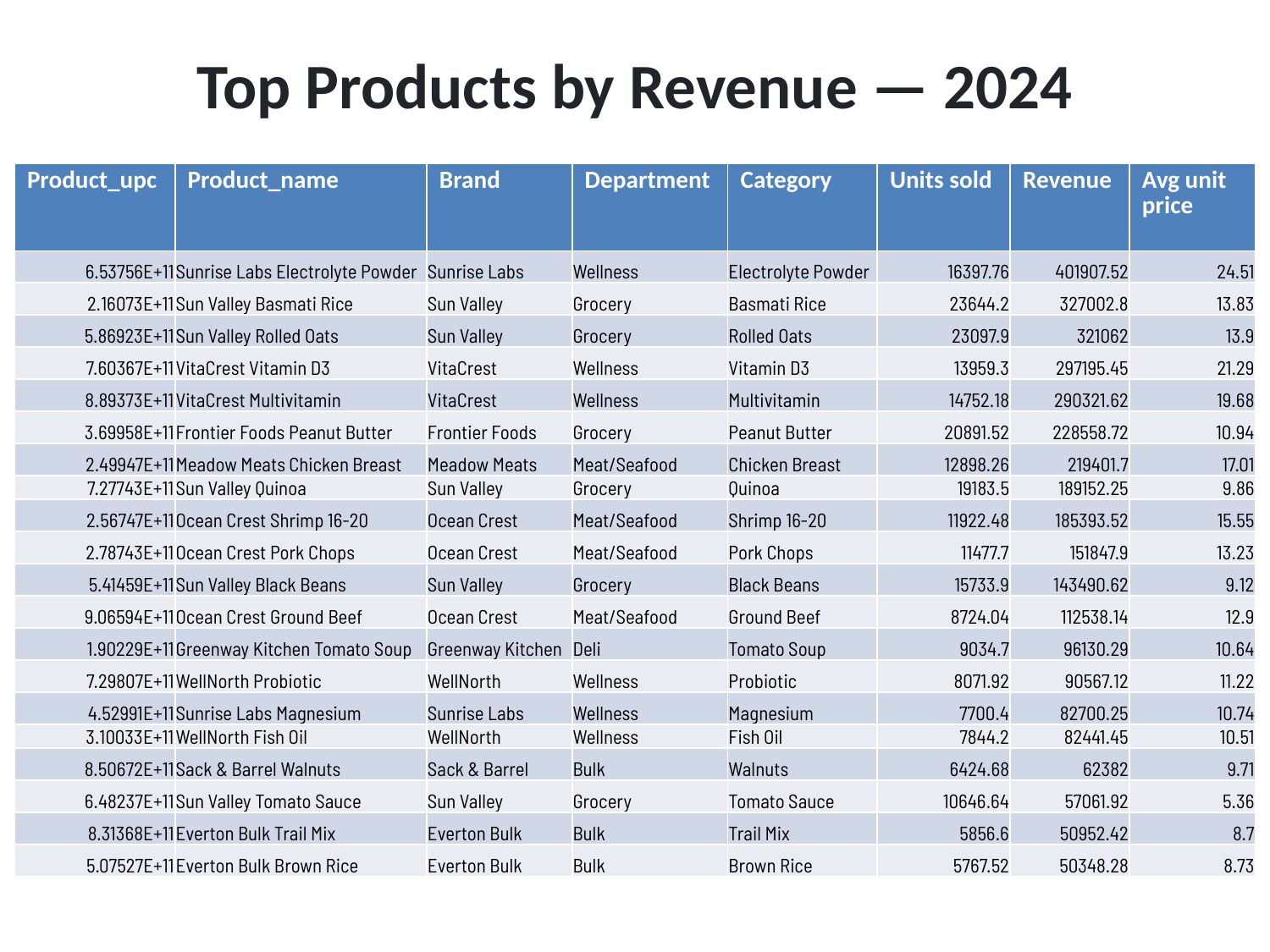

# Top Products by Revenue — 2024
| Product\_upc | Product\_name | Brand | Department | Category | Units sold | Revenue | Avg unit price |
| --- | --- | --- | --- | --- | --- | --- | --- |
| 6.53756E+11 | Sunrise Labs Electrolyte Powder | Sunrise Labs | Wellness | Electrolyte Powder | 16397.76 | 401907.52 | 24.51 |
| 2.16073E+11 | Sun Valley Basmati Rice | Sun Valley | Grocery | Basmati Rice | 23644.2 | 327002.8 | 13.83 |
| 5.86923E+11 | Sun Valley Rolled Oats | Sun Valley | Grocery | Rolled Oats | 23097.9 | 321062 | 13.9 |
| 7.60367E+11 | VitaCrest Vitamin D3 | VitaCrest | Wellness | Vitamin D3 | 13959.3 | 297195.45 | 21.29 |
| 8.89373E+11 | VitaCrest Multivitamin | VitaCrest | Wellness | Multivitamin | 14752.18 | 290321.62 | 19.68 |
| 3.69958E+11 | Frontier Foods Peanut Butter | Frontier Foods | Grocery | Peanut Butter | 20891.52 | 228558.72 | 10.94 |
| 2.49947E+11 | Meadow Meats Chicken Breast | Meadow Meats | Meat/Seafood | Chicken Breast | 12898.26 | 219401.7 | 17.01 |
| 7.27743E+11 | Sun Valley Quinoa | Sun Valley | Grocery | Quinoa | 19183.5 | 189152.25 | 9.86 |
| 2.56747E+11 | Ocean Crest Shrimp 16-20 | Ocean Crest | Meat/Seafood | Shrimp 16-20 | 11922.48 | 185393.52 | 15.55 |
| 2.78743E+11 | Ocean Crest Pork Chops | Ocean Crest | Meat/Seafood | Pork Chops | 11477.7 | 151847.9 | 13.23 |
| 5.41459E+11 | Sun Valley Black Beans | Sun Valley | Grocery | Black Beans | 15733.9 | 143490.62 | 9.12 |
| 9.06594E+11 | Ocean Crest Ground Beef | Ocean Crest | Meat/Seafood | Ground Beef | 8724.04 | 112538.14 | 12.9 |
| 1.90229E+11 | Greenway Kitchen Tomato Soup | Greenway Kitchen | Deli | Tomato Soup | 9034.7 | 96130.29 | 10.64 |
| 7.29807E+11 | WellNorth Probiotic | WellNorth | Wellness | Probiotic | 8071.92 | 90567.12 | 11.22 |
| 4.52991E+11 | Sunrise Labs Magnesium | Sunrise Labs | Wellness | Magnesium | 7700.4 | 82700.25 | 10.74 |
| 3.10033E+11 | WellNorth Fish Oil | WellNorth | Wellness | Fish Oil | 7844.2 | 82441.45 | 10.51 |
| 8.50672E+11 | Sack & Barrel Walnuts | Sack & Barrel | Bulk | Walnuts | 6424.68 | 62382 | 9.71 |
| 6.48237E+11 | Sun Valley Tomato Sauce | Sun Valley | Grocery | Tomato Sauce | 10646.64 | 57061.92 | 5.36 |
| 8.31368E+11 | Everton Bulk Trail Mix | Everton Bulk | Bulk | Trail Mix | 5856.6 | 50952.42 | 8.7 |
| 5.07527E+11 | Everton Bulk Brown Rice | Everton Bulk | Bulk | Brown Rice | 5767.52 | 50348.28 | 8.73 |